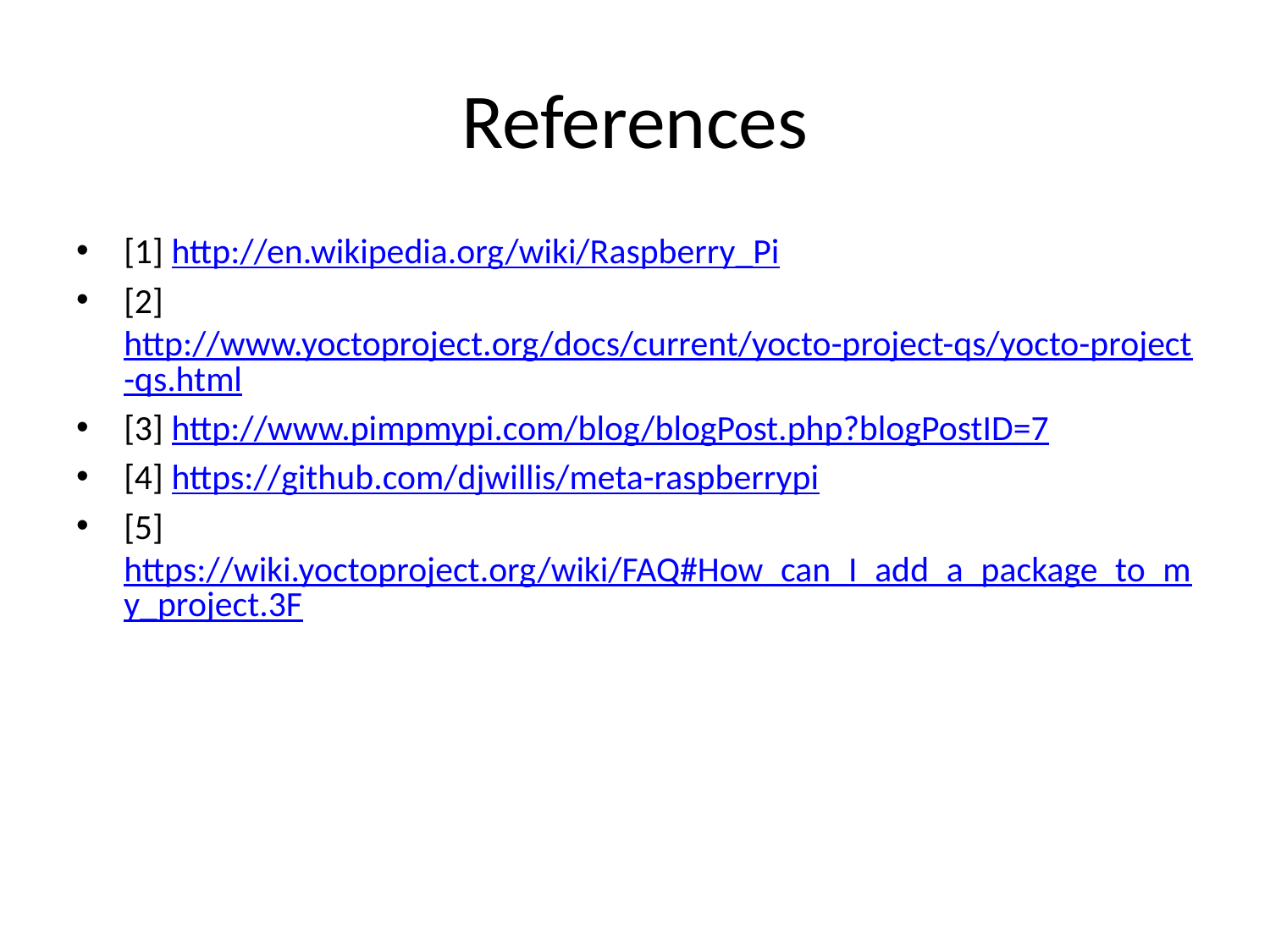

# References
[1] http://en.wikipedia.org/wiki/Raspberry_Pi
[2] http://www.yoctoproject.org/docs/current/yocto-project-qs/yocto-project-qs.html
[3] http://www.pimpmypi.com/blog/blogPost.php?blogPostID=7
[4] https://github.com/djwillis/meta-raspberrypi
[5] https://wiki.yoctoproject.org/wiki/FAQ#How_can_I_add_a_package_to_my_project.3F